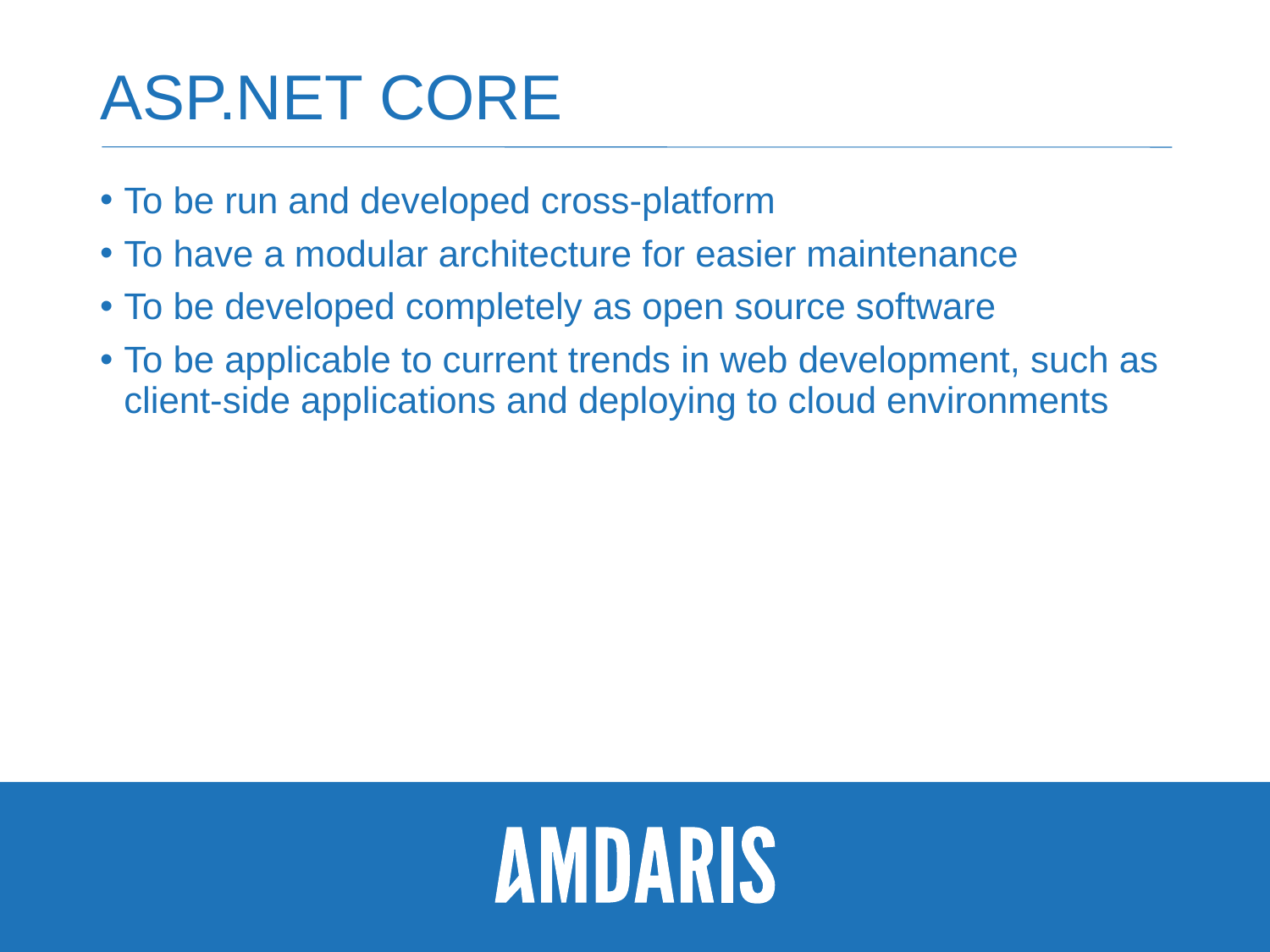

# ASP.NET CORE

To be run and developed cross-platform
To have a modular architecture for easier maintenance
To be developed completely as open source software
To be applicable to current trends in web development, such as client-side applications and deploying to cloud environments